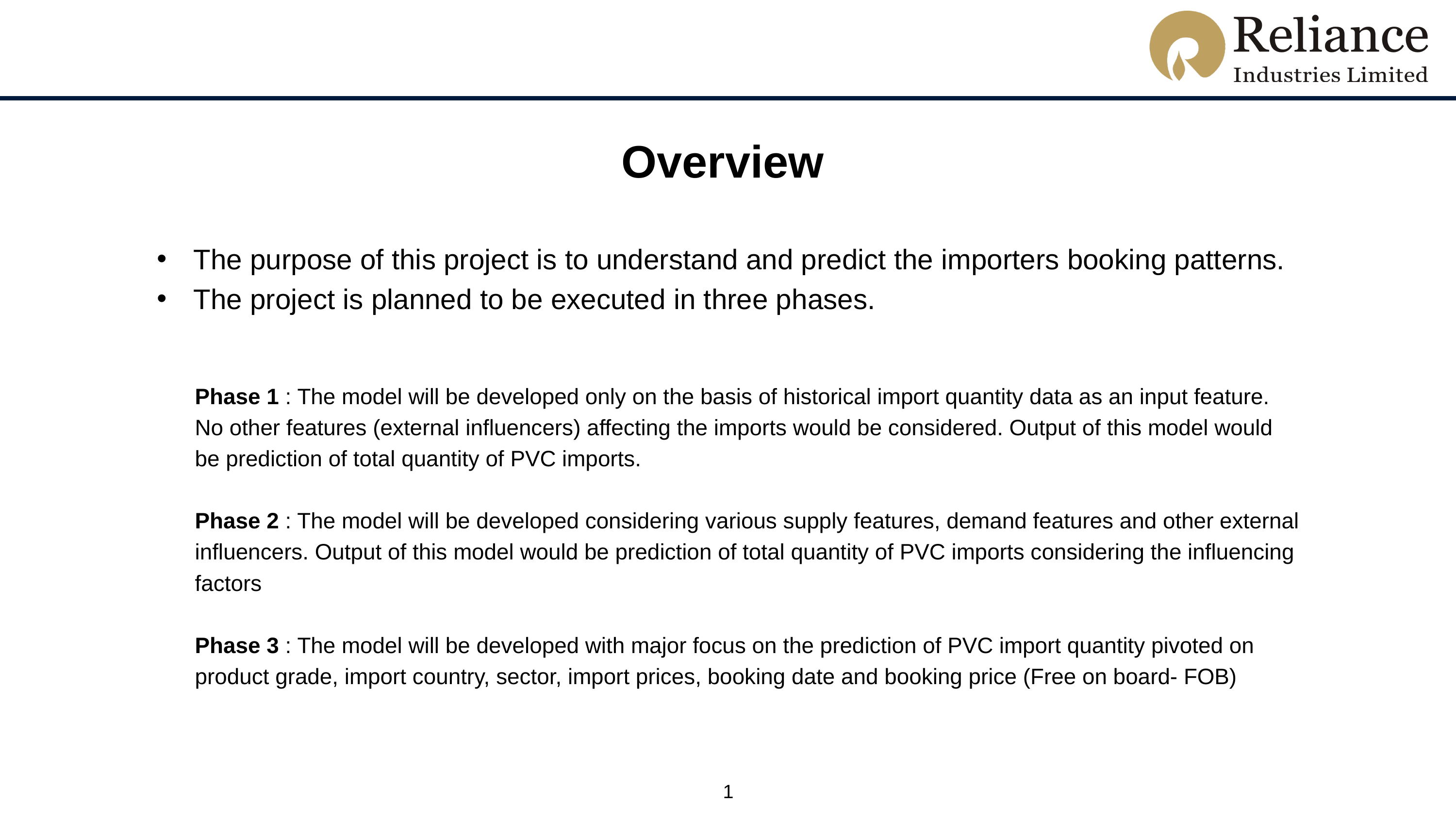

Overview
The purpose of this project is to understand and predict the importers booking patterns.
The project is planned to be executed in three phases.
Phase 1 : The model will be developed only on the basis of historical import quantity data as an input feature. No other features (external influencers) affecting the imports would be considered. Output of this model would be prediction of total quantity of PVC imports.

Phase 2 : The model will be developed considering various supply features, demand features and other external influencers. Output of this model would be prediction of total quantity of PVC imports considering the influencing factors

Phase 3 : The model will be developed with major focus on the prediction of PVC import quantity pivoted on product grade, import country, sector, import prices, booking date and booking price (Free on board- FOB)
1